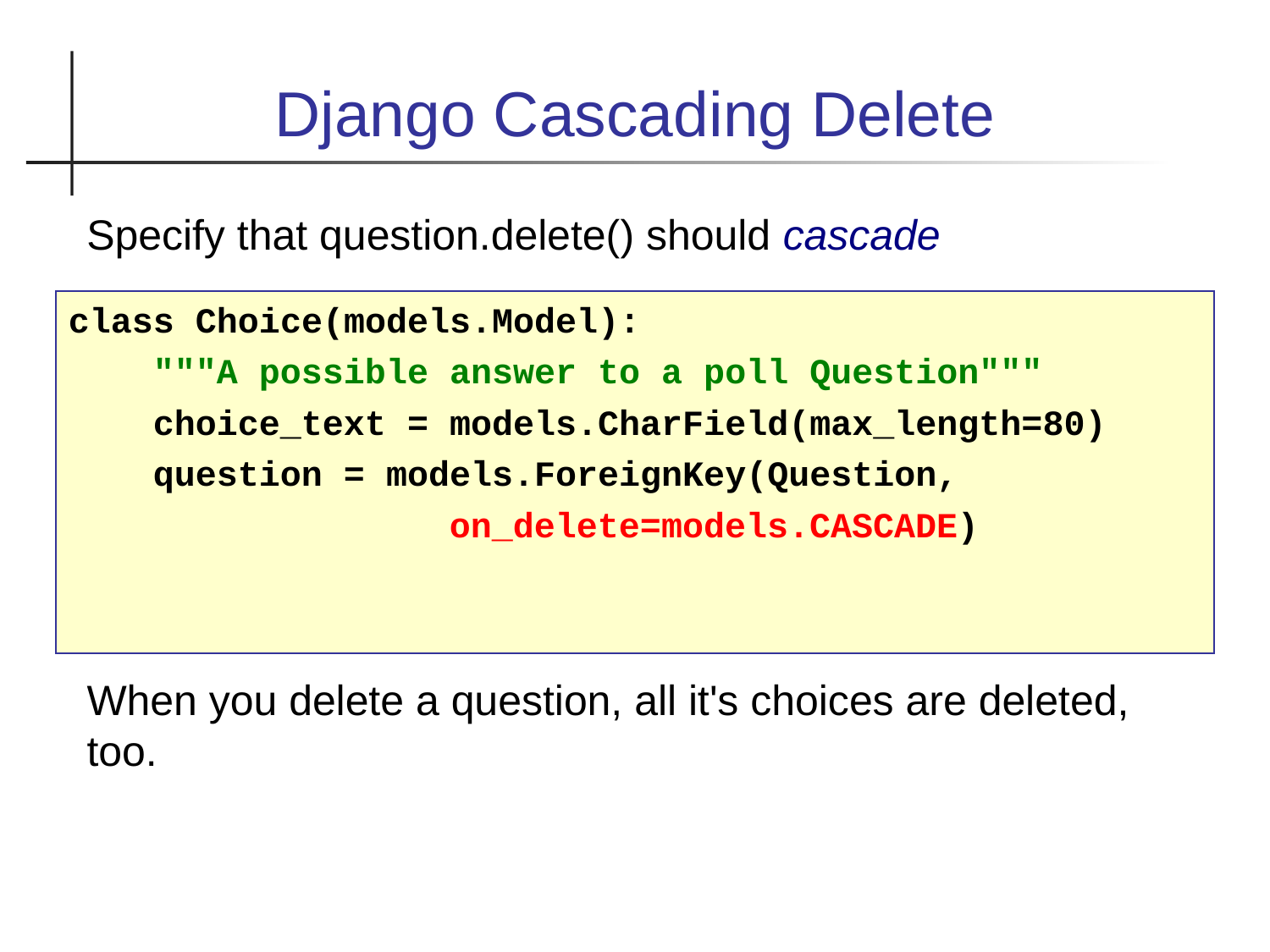

Django Cascading Delete
Specify that question.delete() should cascade
class Choice(models.Model):
    """A possible answer to a poll Question"""
    choice_text = models.CharField(max_length=80)
    question = models.ForeignKey(Question,
                  on_delete=models.CASCADE)

When you delete a question, all it's choices are deleted, too.